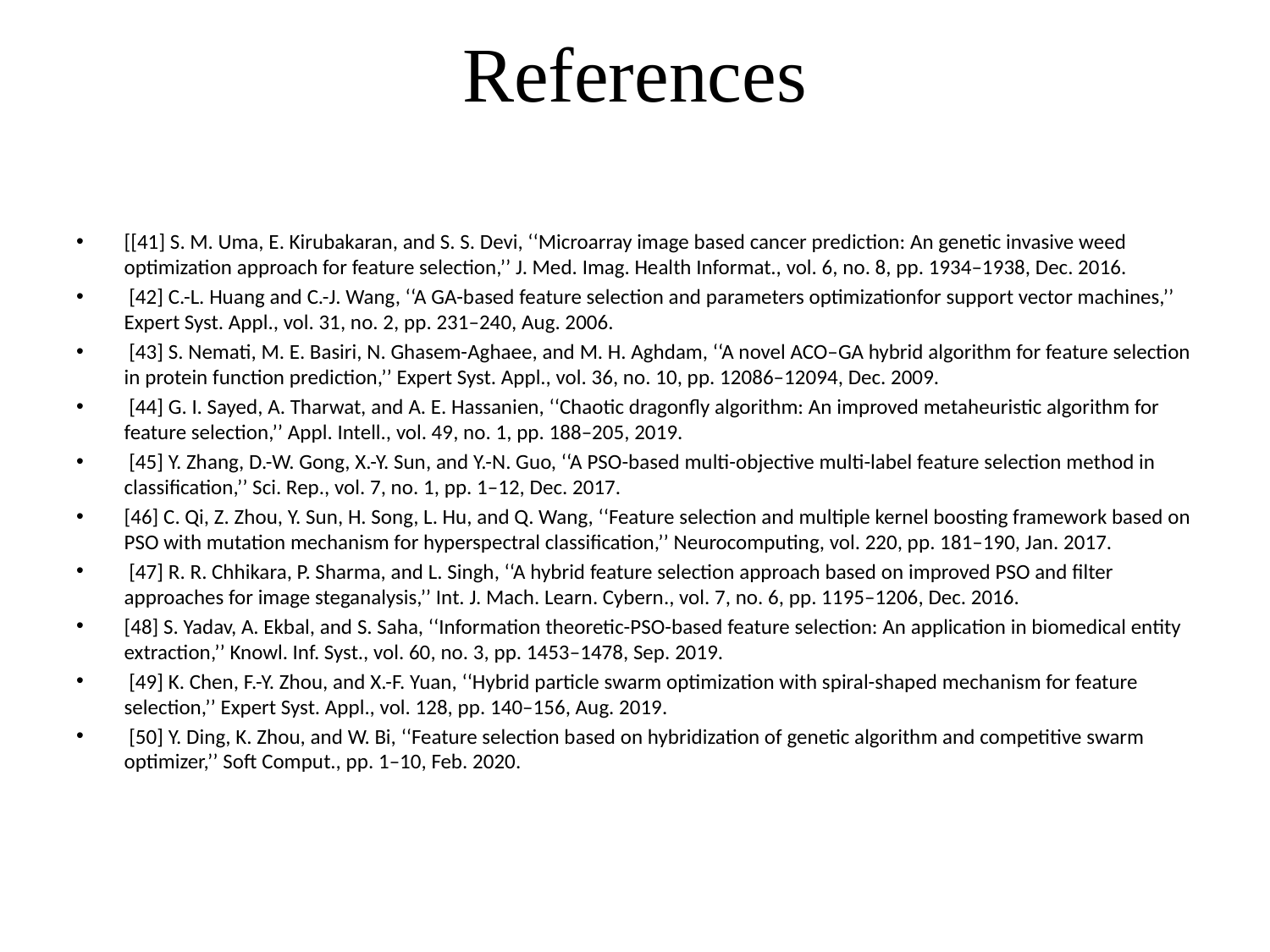

# References
[[41] S. M. Uma, E. Kirubakaran, and S. S. Devi, ‘‘Microarray image based cancer prediction: An genetic invasive weed optimization approach for feature selection,’’ J. Med. Imag. Health Informat., vol. 6, no. 8, pp. 1934–1938, Dec. 2016.
 [42] C.-L. Huang and C.-J. Wang, ‘‘A GA-based feature selection and parameters optimizationfor support vector machines,’’ Expert Syst. Appl., vol. 31, no. 2, pp. 231–240, Aug. 2006.
 [43] S. Nemati, M. E. Basiri, N. Ghasem-Aghaee, and M. H. Aghdam, ‘‘A novel ACO–GA hybrid algorithm for feature selection in protein function prediction,’’ Expert Syst. Appl., vol. 36, no. 10, pp. 12086–12094, Dec. 2009.
 [44] G. I. Sayed, A. Tharwat, and A. E. Hassanien, ‘‘Chaotic dragonfly algorithm: An improved metaheuristic algorithm for feature selection,’’ Appl. Intell., vol. 49, no. 1, pp. 188–205, 2019.
 [45] Y. Zhang, D.-W. Gong, X.-Y. Sun, and Y.-N. Guo, ‘‘A PSO-based multi-objective multi-label feature selection method in classification,’’ Sci. Rep., vol. 7, no. 1, pp. 1–12, Dec. 2017.
[46] C. Qi, Z. Zhou, Y. Sun, H. Song, L. Hu, and Q. Wang, ‘‘Feature selection and multiple kernel boosting framework based on PSO with mutation mechanism for hyperspectral classification,’’ Neurocomputing, vol. 220, pp. 181–190, Jan. 2017.
 [47] R. R. Chhikara, P. Sharma, and L. Singh, ‘‘A hybrid feature selection approach based on improved PSO and filter approaches for image steganalysis,’’ Int. J. Mach. Learn. Cybern., vol. 7, no. 6, pp. 1195–1206, Dec. 2016.
[48] S. Yadav, A. Ekbal, and S. Saha, ‘‘Information theoretic-PSO-based feature selection: An application in biomedical entity extraction,’’ Knowl. Inf. Syst., vol. 60, no. 3, pp. 1453–1478, Sep. 2019.
 [49] K. Chen, F.-Y. Zhou, and X.-F. Yuan, ‘‘Hybrid particle swarm optimization with spiral-shaped mechanism for feature selection,’’ Expert Syst. Appl., vol. 128, pp. 140–156, Aug. 2019.
 [50] Y. Ding, K. Zhou, and W. Bi, ‘‘Feature selection based on hybridization of genetic algorithm and competitive swarm optimizer,’’ Soft Comput., pp. 1–10, Feb. 2020.